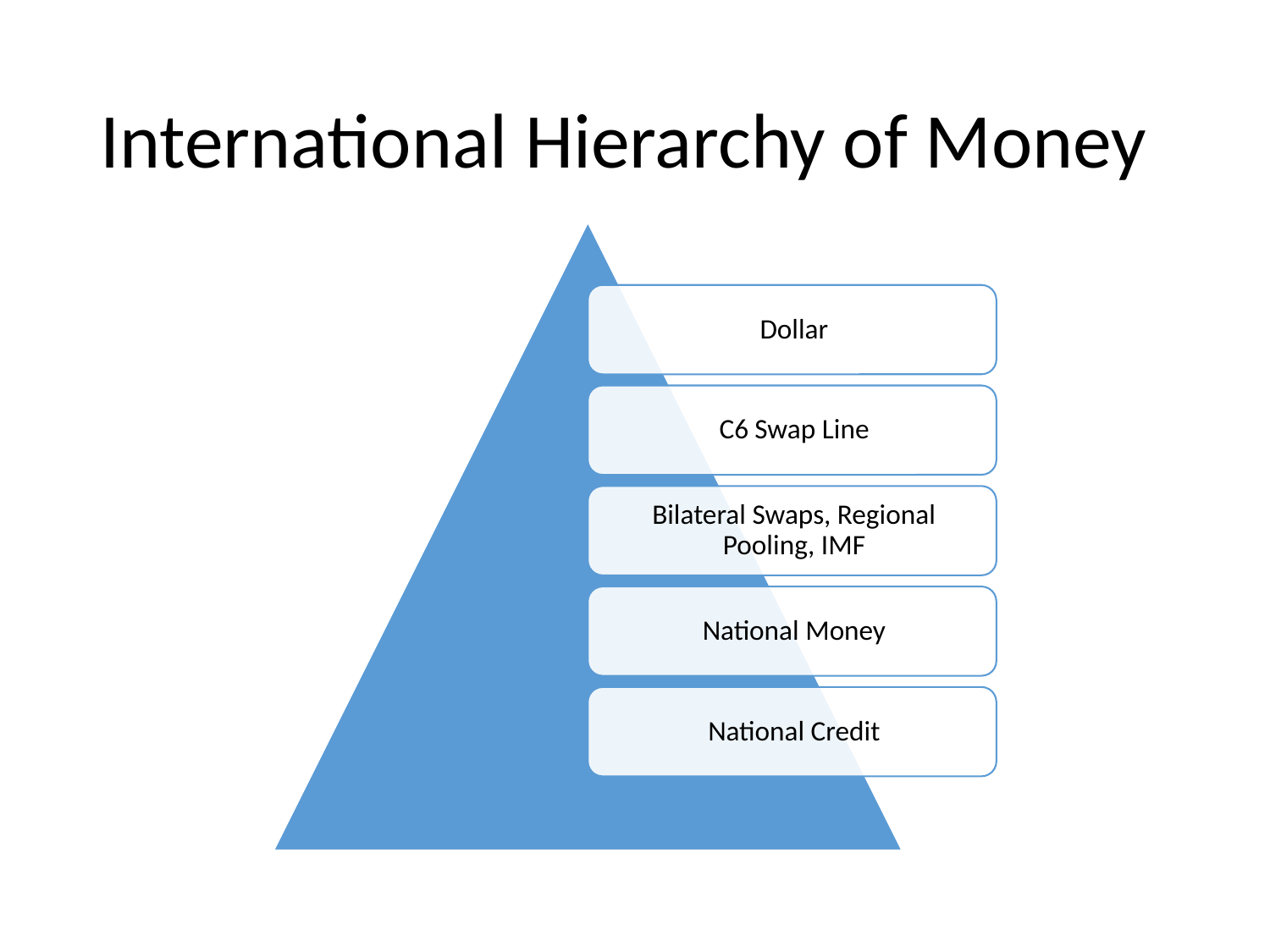

# International Hierarchy of Money
Dollar
C6 Swap Line
Bilateral Swaps, Regional Pooling, IMF
National Money
National Credit